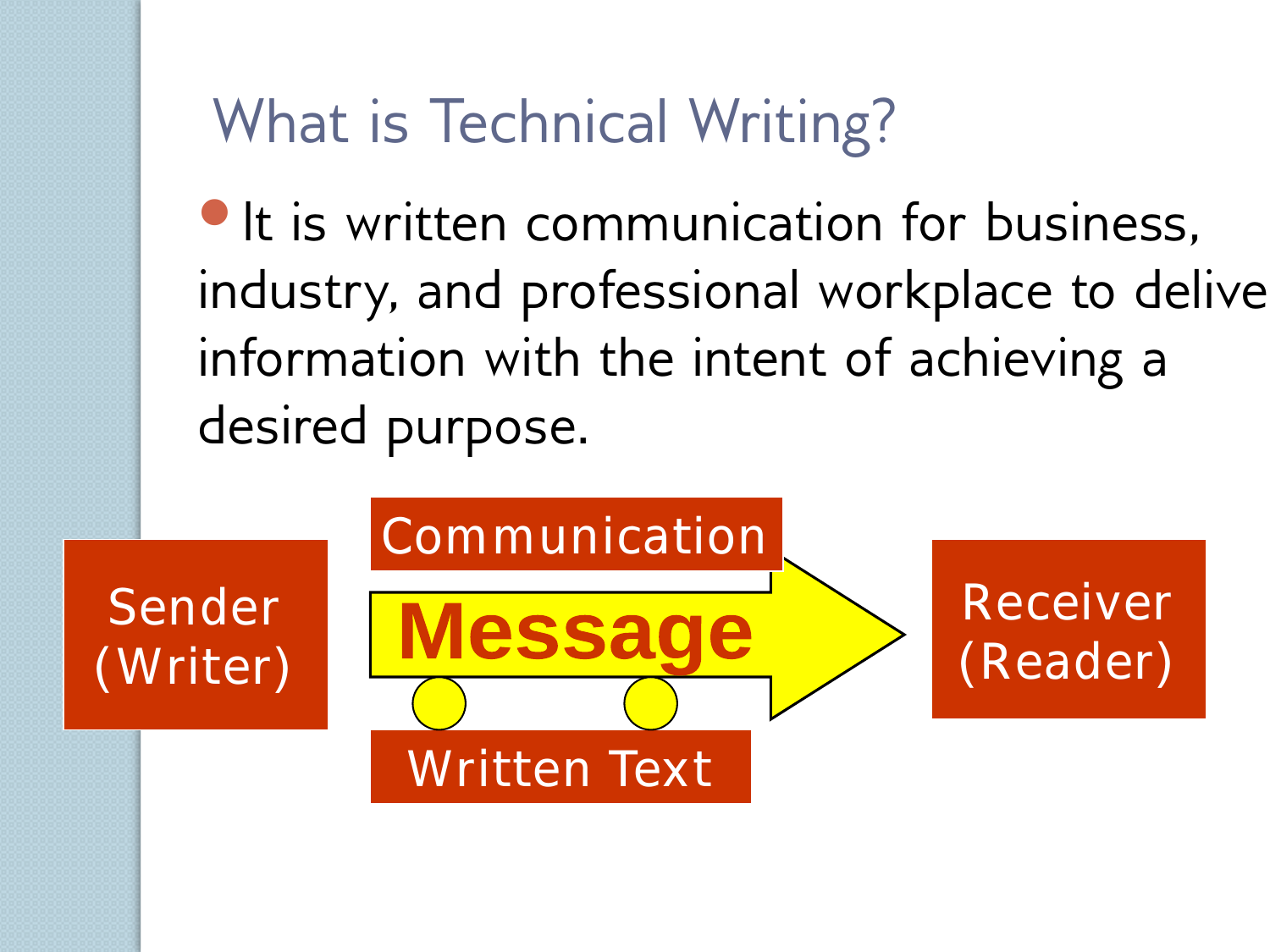

What is Technical Writing?
It is written communication for business, industry, and professional workplace to deliver information with the intent of achieving a desired purpose.

Communication
Sender
(Writer)
Receiver
(Reader)
Message

Written Text